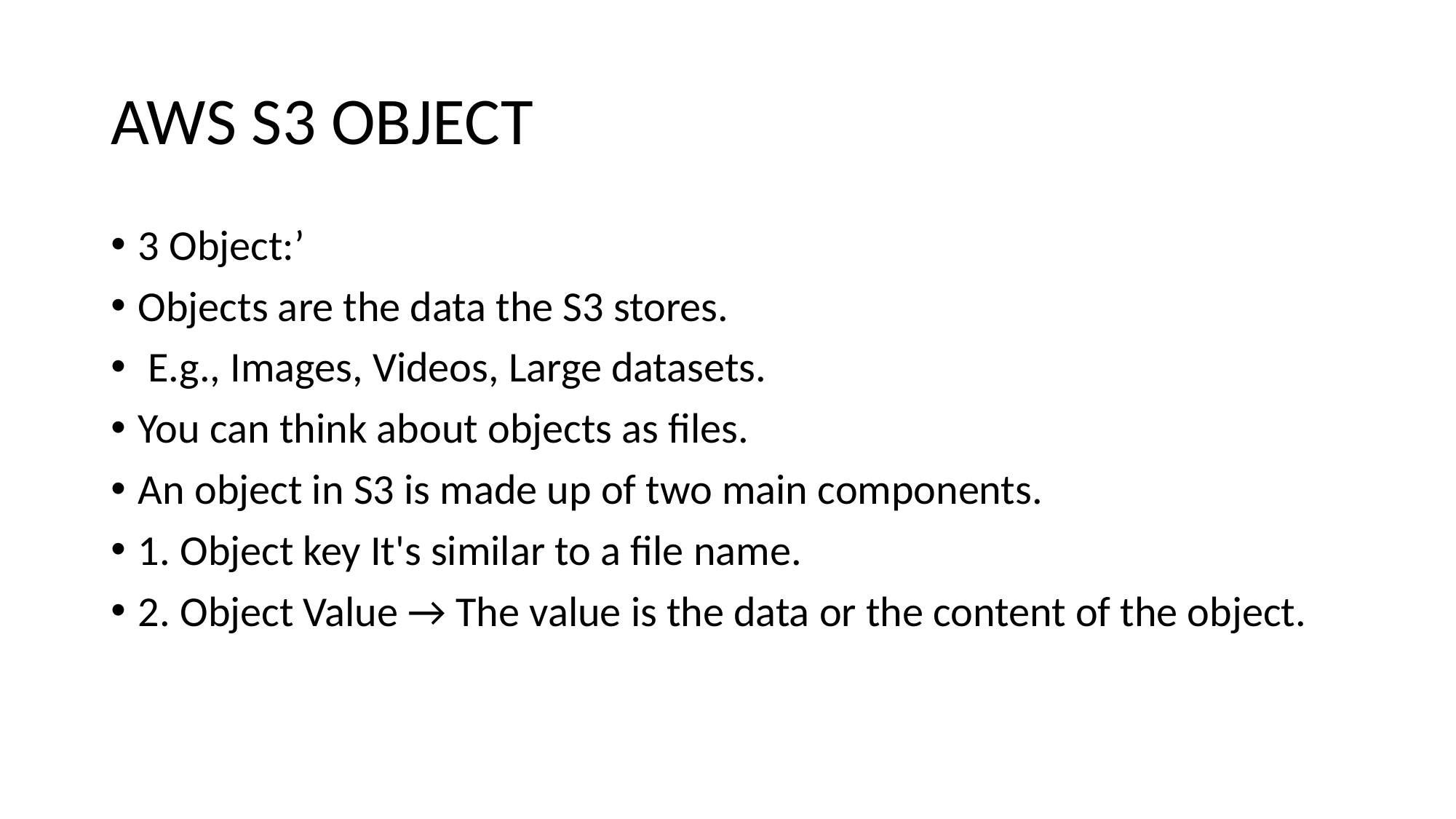

# AWS S3 OBJECT
3 Object:’
Objects are the data the S3 stores.
 E.g., Images, Videos, Large datasets.
You can think about objects as files.
An object in S3 is made up of two main components.
1. Object key It's similar to a file name.
2. Object Value → The value is the data or the content of the object.